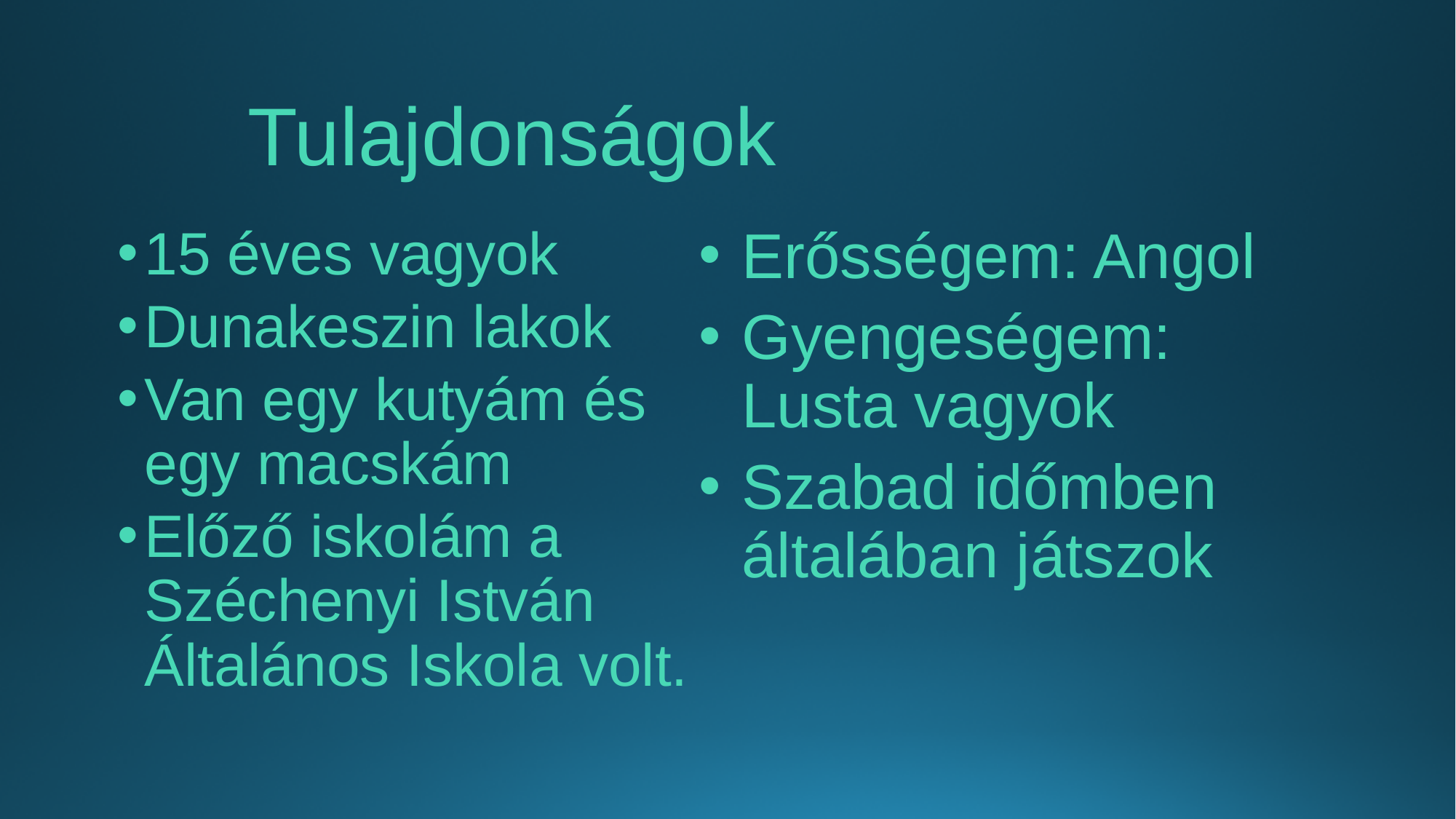

# Tulajdonságok
15 éves vagyok
Dunakeszin lakok
Van egy kutyám és egy macskám
Előző iskolám a Széchenyi István Általános Iskola volt.

Erősségem: Angol
Gyengeségem: Lusta vagyok
Szabad időmben általában játszok